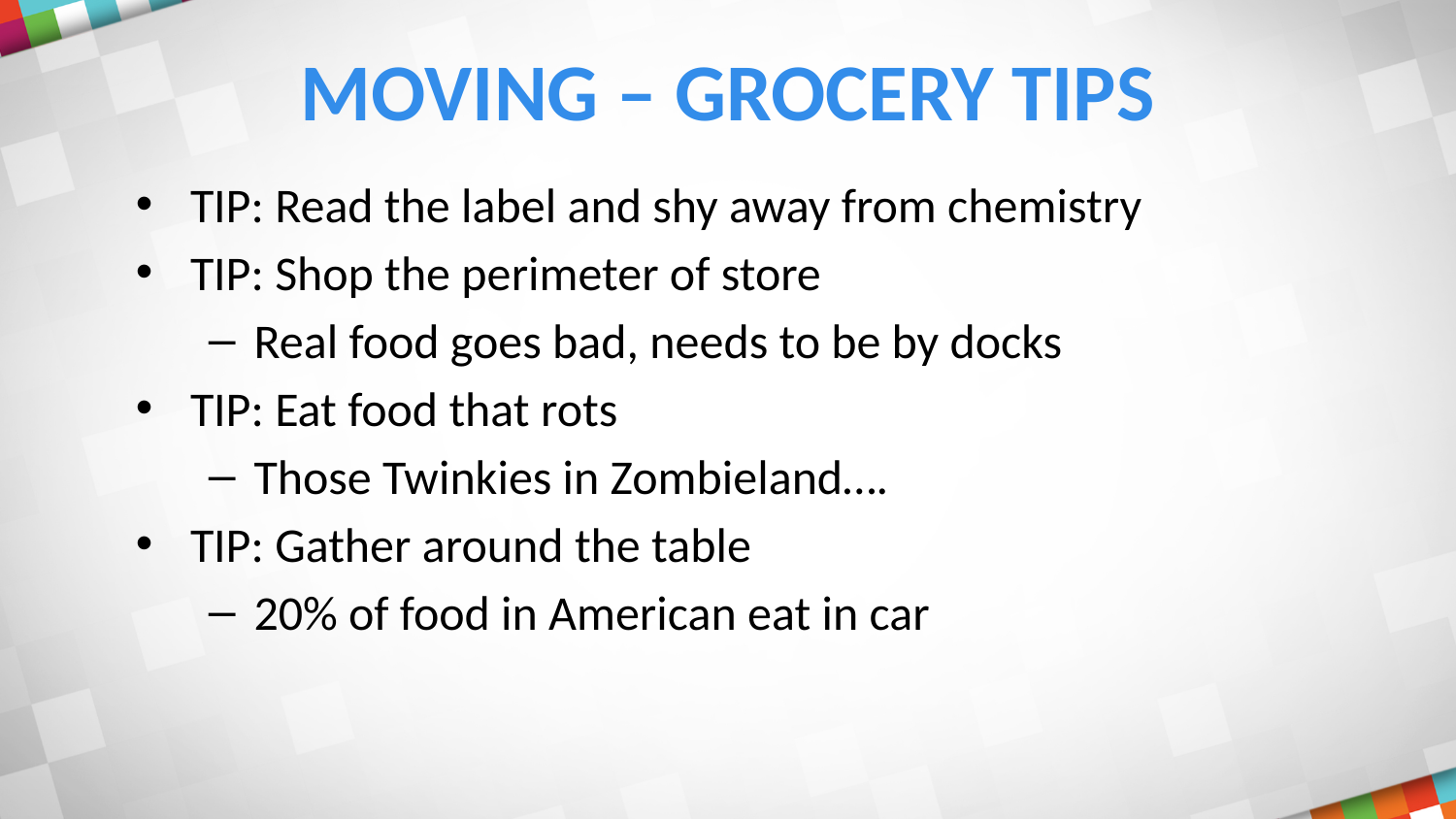

# Moving – Grocery tips
TIP: Read the label and shy away from chemistry
TIP: Shop the perimeter of store
Real food goes bad, needs to be by docks
TIP: Eat food that rots
Those Twinkies in Zombieland….
TIP: Gather around the table
20% of food in American eat in car